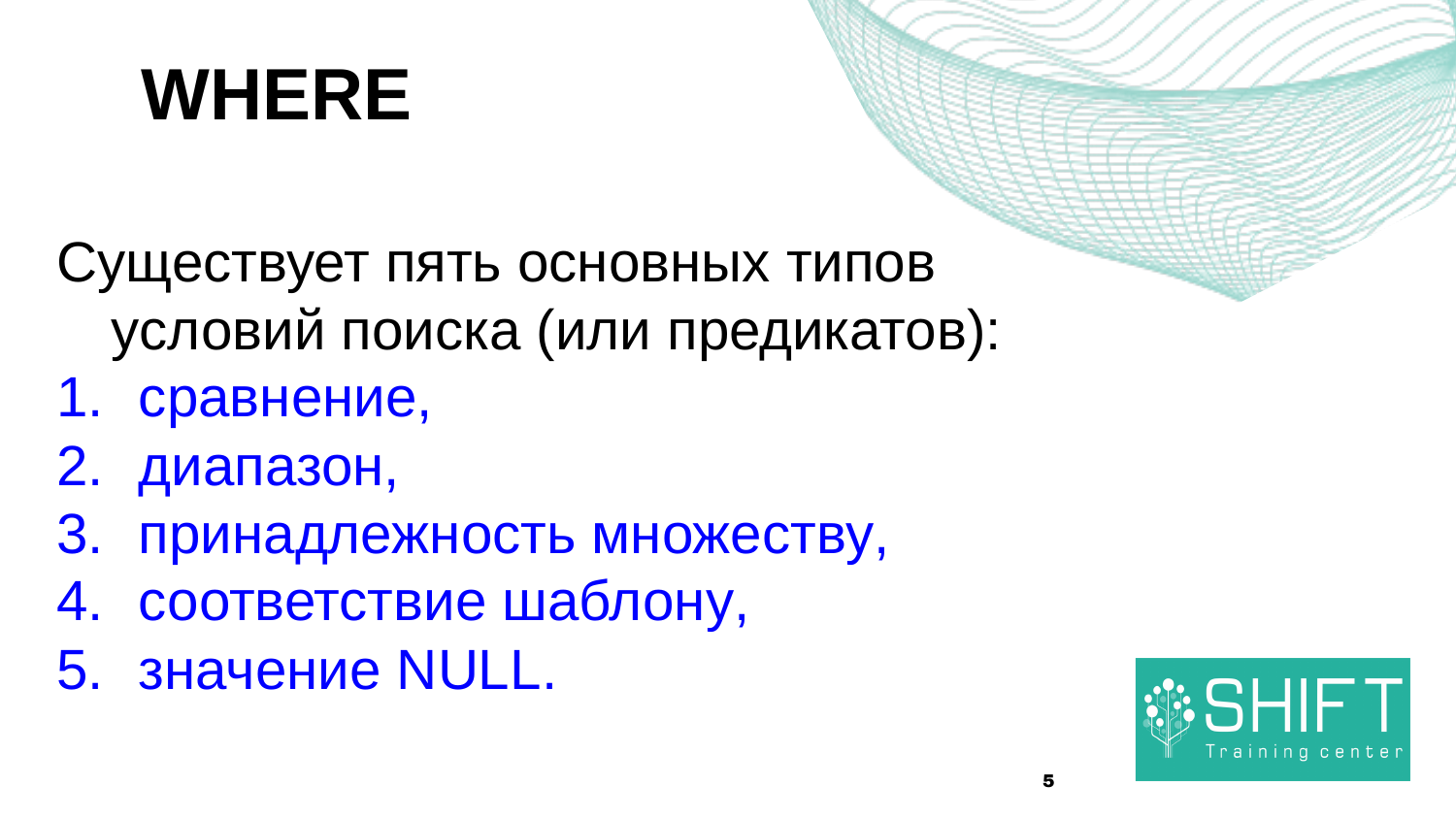

WHERE
Существует пять основных типов условий поиска (или предикатов):
сравнение,
диапазон,
принадлежность множеству,
соответствие шаблону,
значение NULL.
5